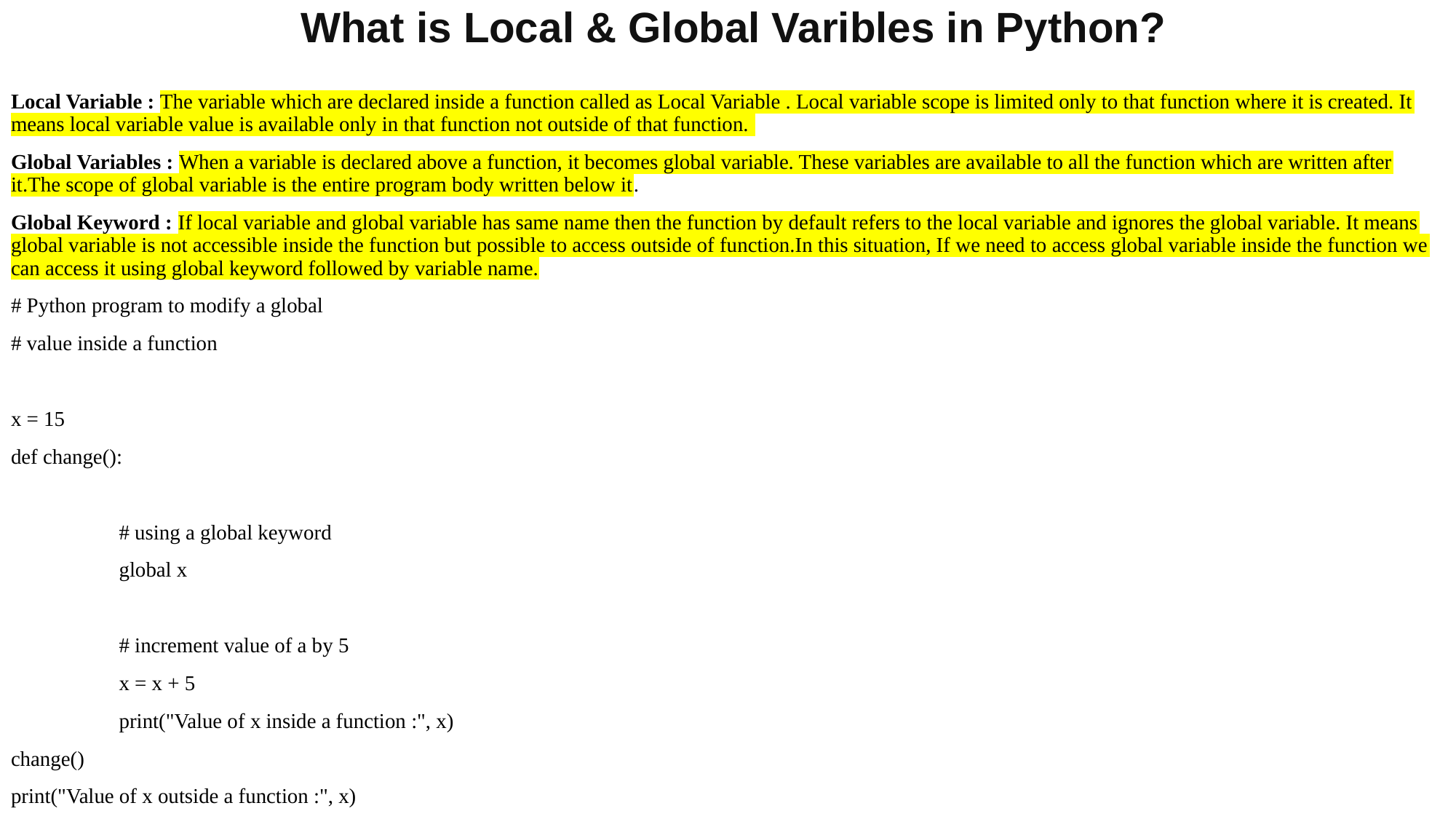

# What is Local & Global Varibles in Python?
Local Variable : The variable which are declared inside a function called as Local Variable . Local variable scope is limited only to that function where it is created. It means local variable value is available only in that function not outside of that function.
Global Variables : When a variable is declared above a function, it becomes global variable. These variables are available to all the function which are written after it.The scope of global variable is the entire program body written below it.
Global Keyword : If local variable and global variable has same name then the function by default refers to the local variable and ignores the global variable. It means global variable is not accessible inside the function but possible to access outside of function.In this situation, If we need to access global variable inside the function we can access it using global keyword followed by variable name.
# Python program to modify a global
# value inside a function

x = 15
def change():

	# using a global keyword
	global x

	# increment value of a by 5
	x = x + 5
	print("Value of x inside a function :", x)
change()
print("Value of x outside a function :", x)